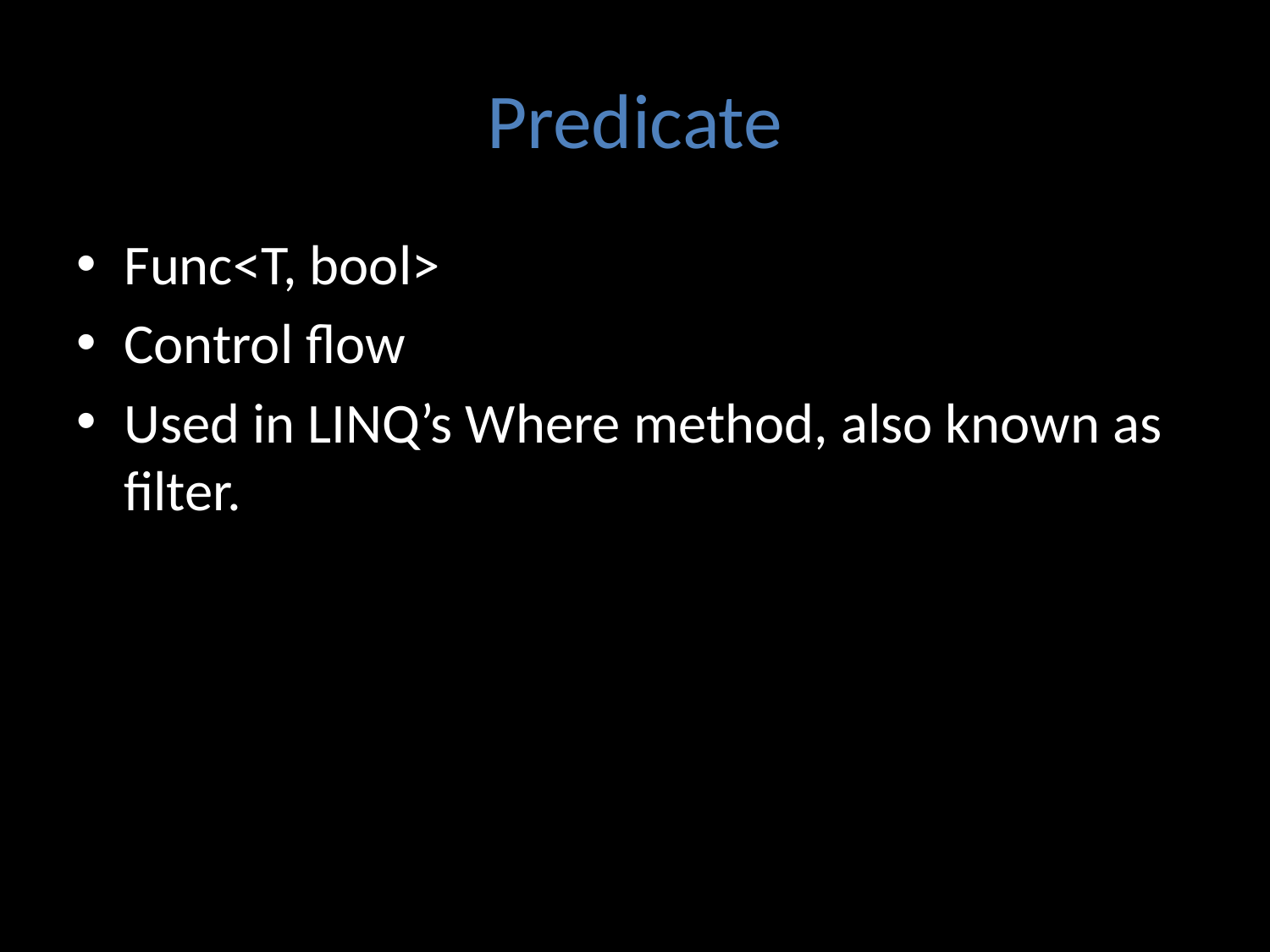

# Predicate
Func<T, bool>
Control flow
Used in LINQ’s Where method, also known as filter.